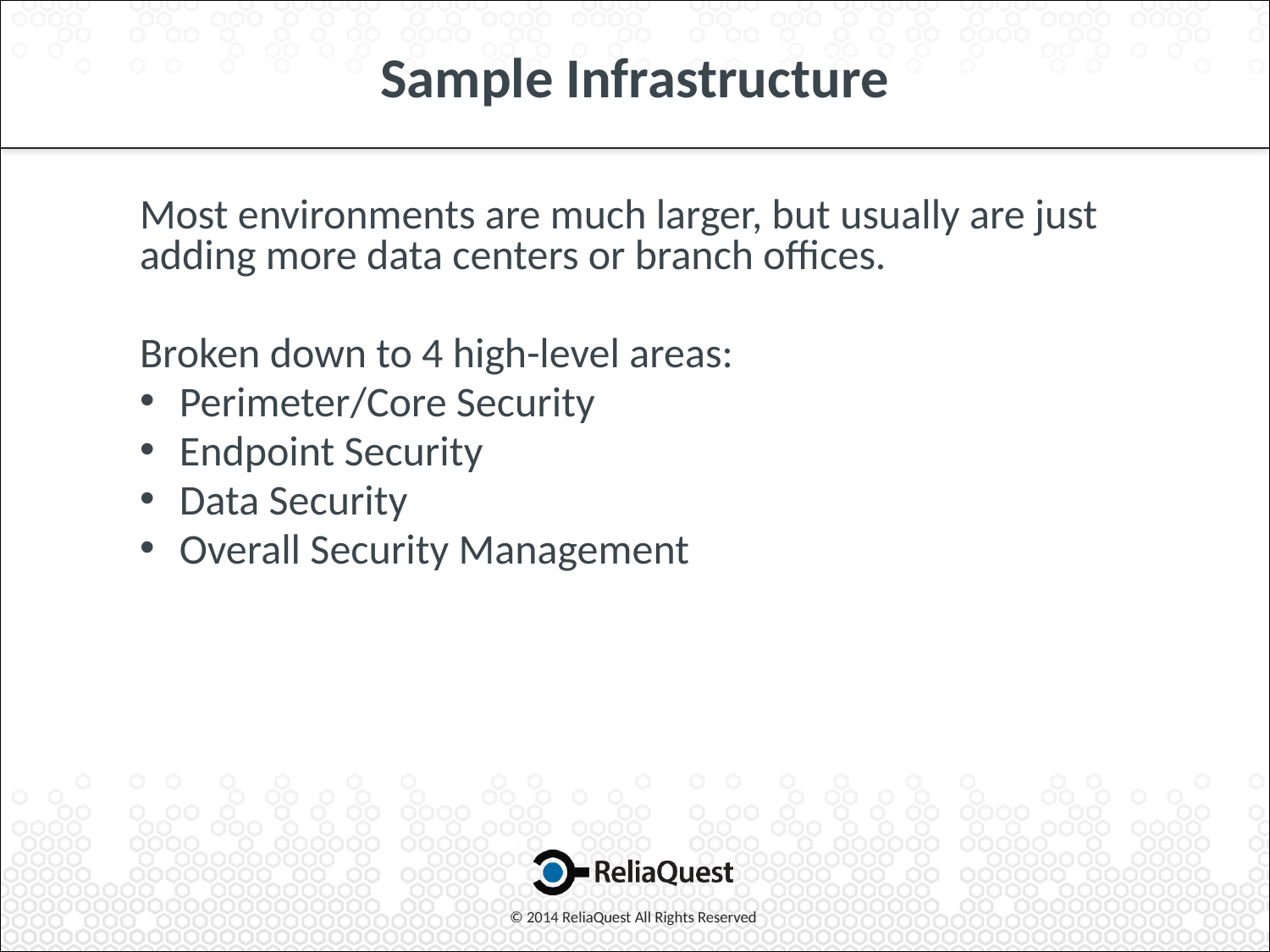

# Sample Infrastructure
Most environments are much larger, but usually are just adding more data centers or branch offices.

Broken down to 4 high-level areas:
Perimeter/Core Security
Endpoint Security
Data Security
Overall Security Management